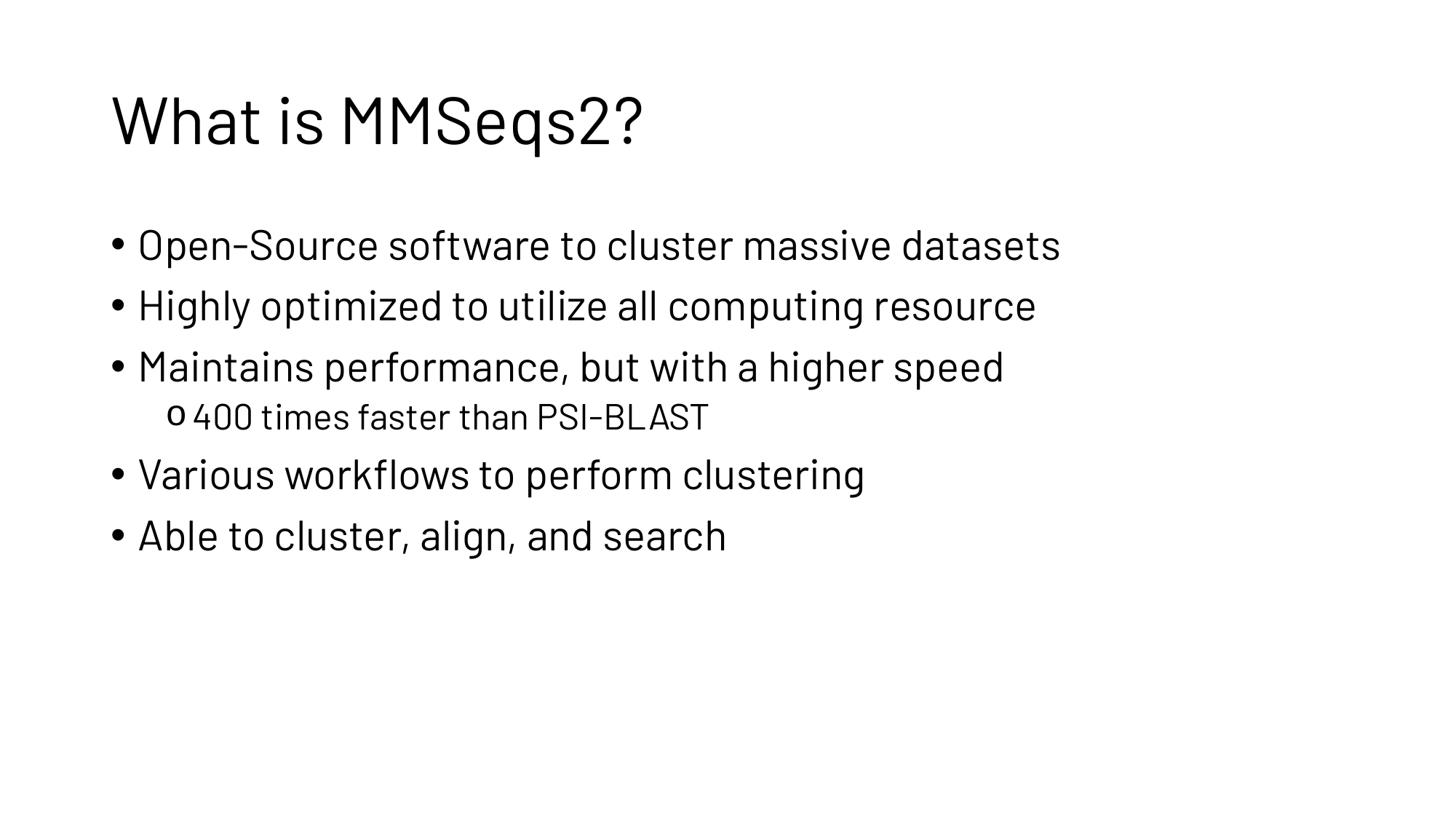

# What is MMSeqs2?
Open-Source software to cluster massive datasets
Highly optimized to utilize all computing resource
Maintains performance, but with a higher speed
400 times faster than PSI-BLAST
Various workflows to perform clustering
Able to cluster, align, and search